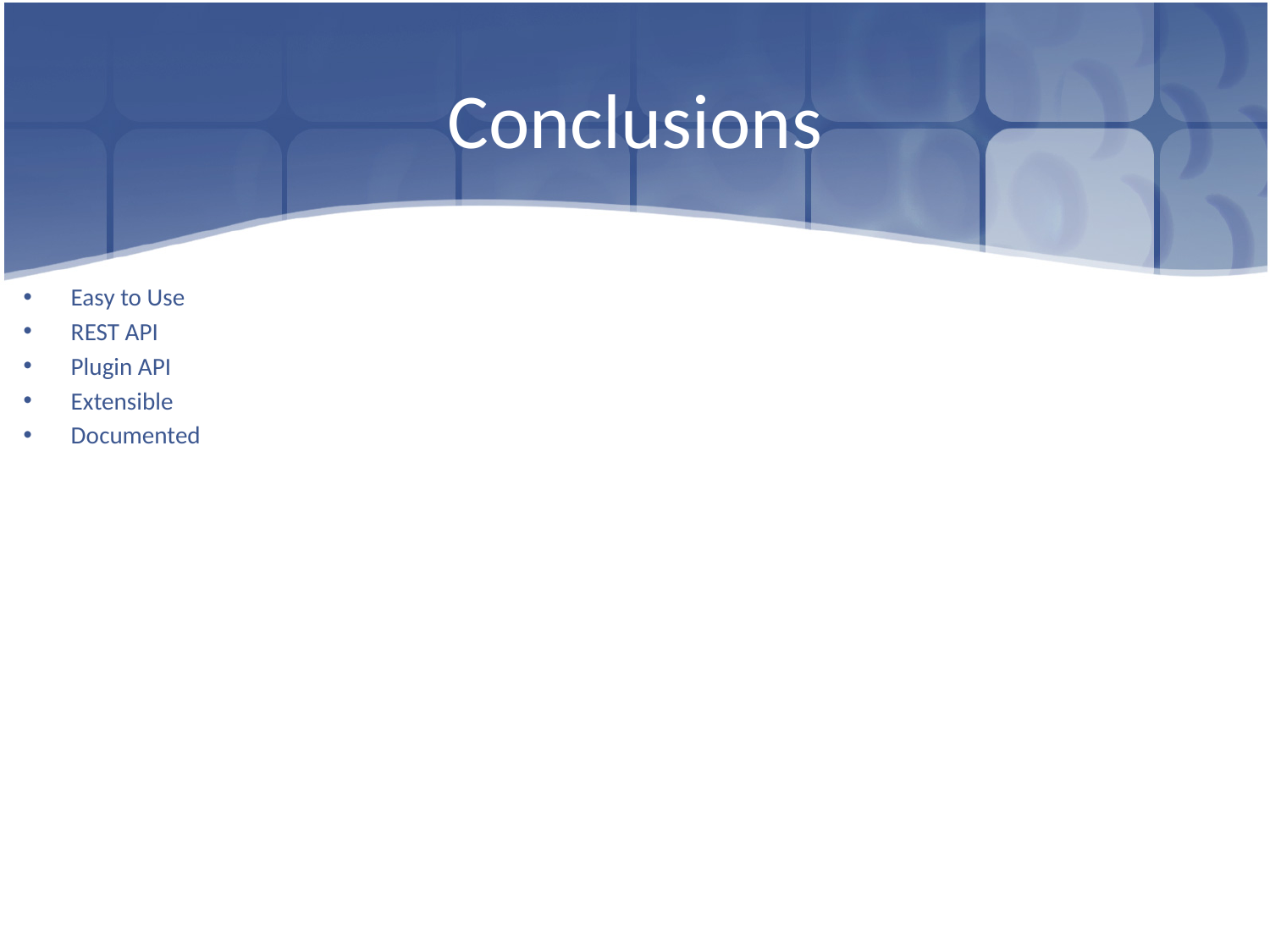

# Conclusions
Easy to Use
REST API
Plugin API
Extensible
Documented